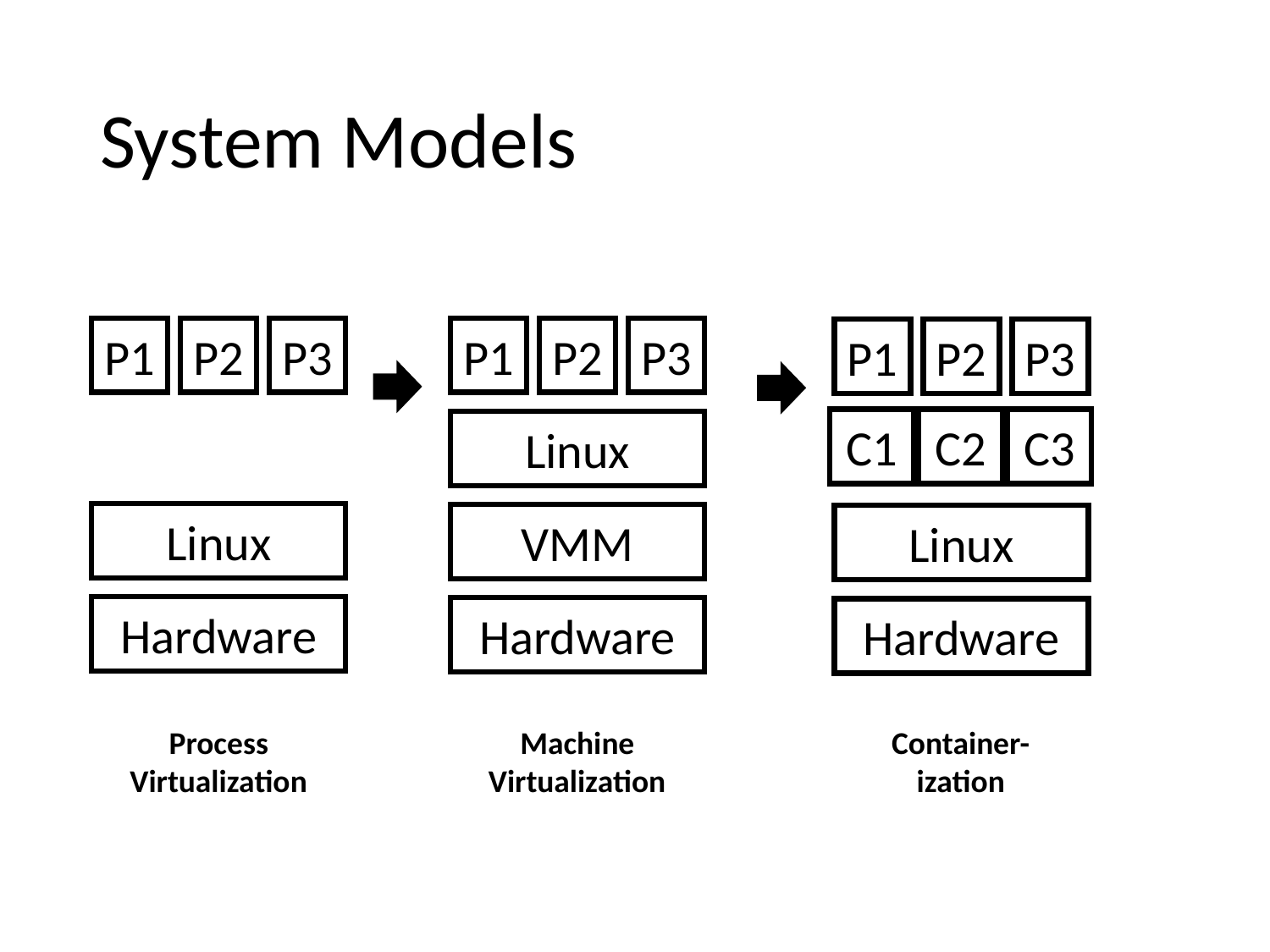

# System Models
P1
P2
P3
P1
P2
P3
P1
P2
P3

C1
C2
C3
Linux
Linux
VMM
Linux
Hardware
Hardware
Hardware
Process
Virtualization
Machine
Virtualization
Container-
ization